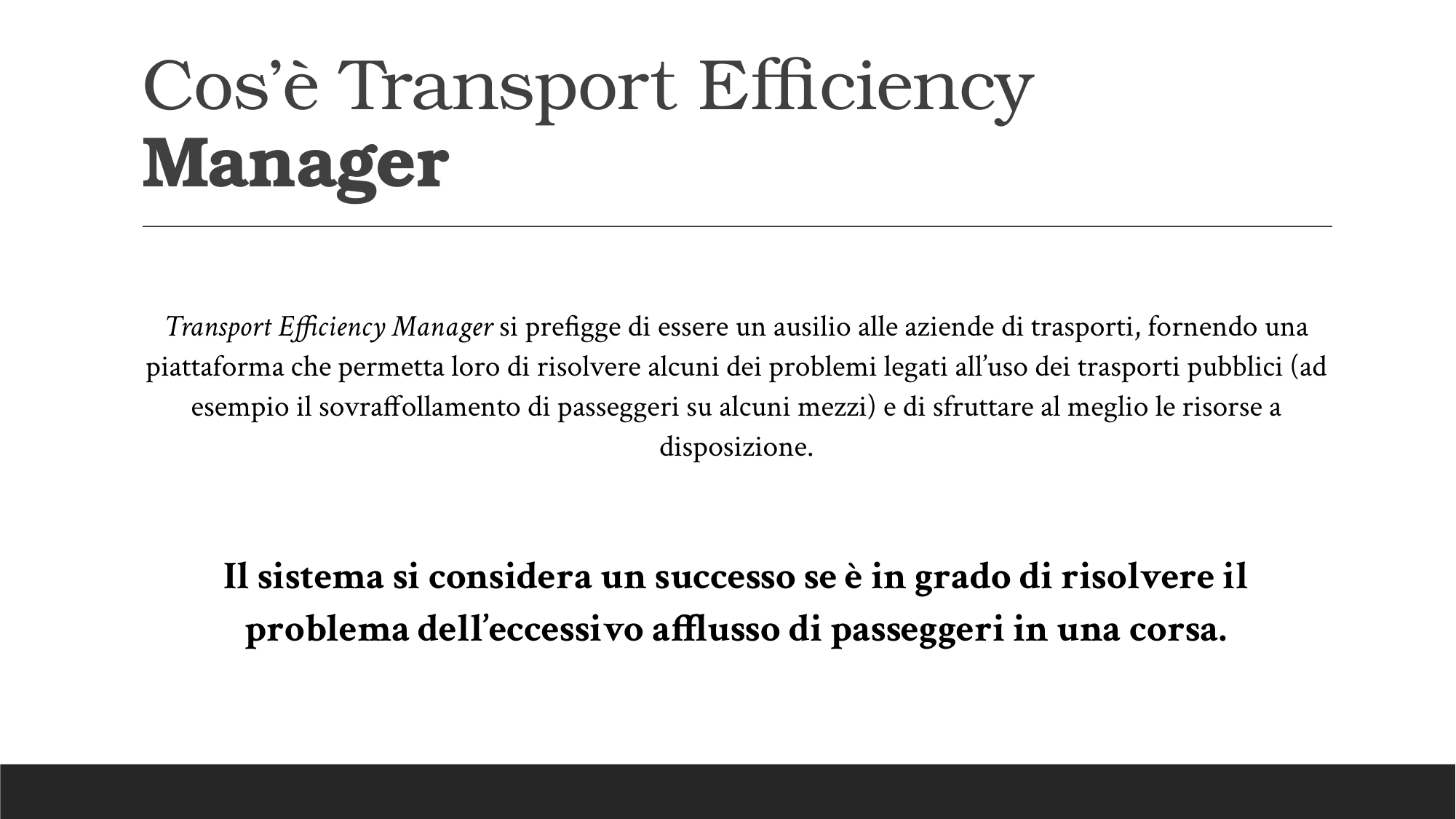

# Cos’è Transport Efficiency Manager
Transport Efficiency Manager si prefigge di essere un ausilio alle aziende di trasporti, fornendo una piattaforma che permetta loro di risolvere alcuni dei problemi legati all’uso dei trasporti pubblici (ad esempio il sovraffollamento di passeggeri su alcuni mezzi) e di sfruttare al meglio le risorse a disposizione.

Il sistema si considera un successo se è in grado di risolvere il problema dell’eccessivo afflusso di passeggeri in una corsa.